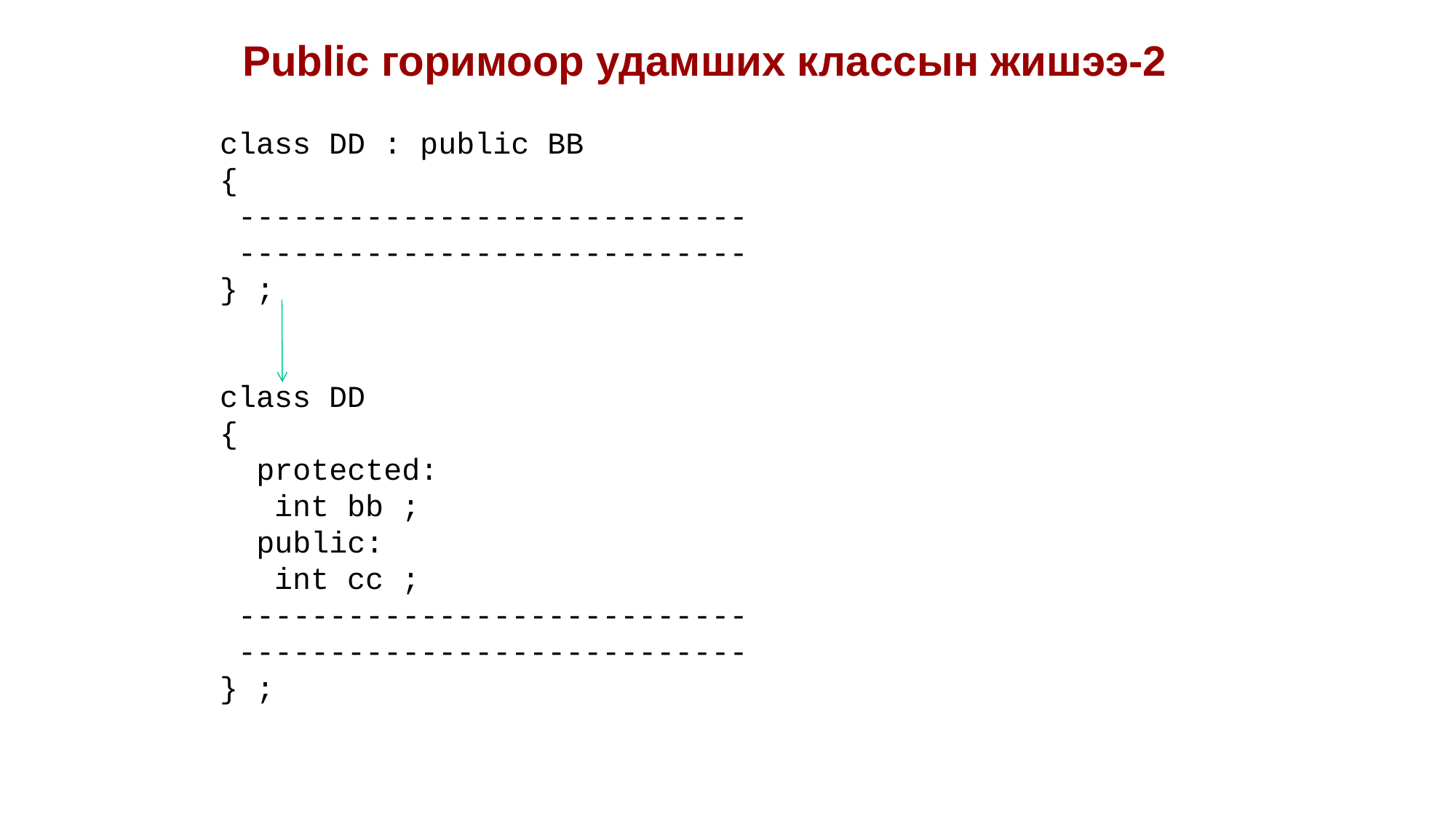

Public горимоор удамших классын жишээ-2
class DD : public BB
{
 ----------------------------
 ----------------------------
} ;
class DD
{
  protected:
	int bb ;
  public:
	int cc ;
 ----------------------------
 ----------------------------
} ;